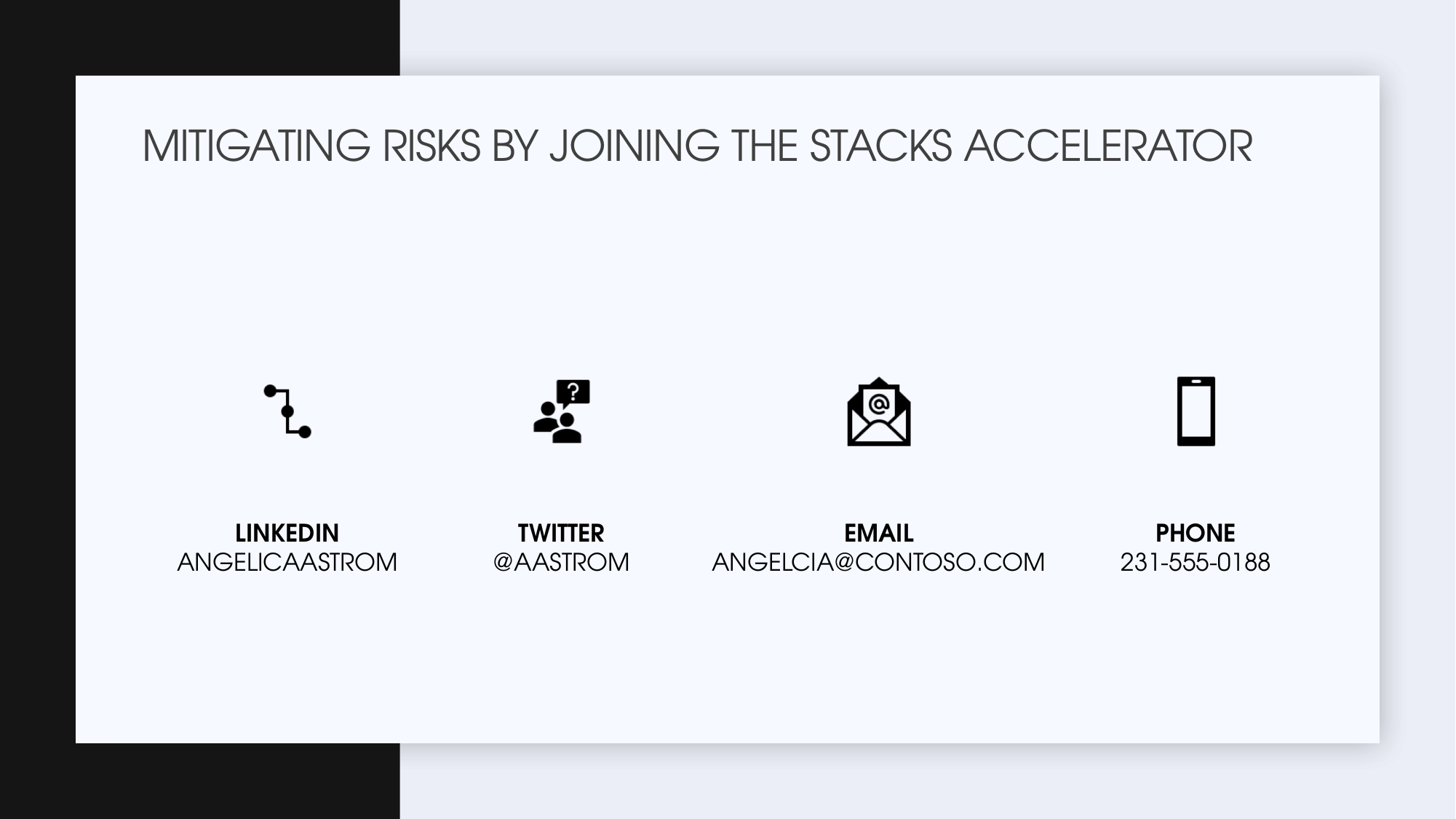

# Mitigating risks by joining the stacks accelerator
LinkedIn
ANGELICAASTROM
Twitter
@AASTROM
Email
ANGELCIA@contoso.com
Phone
231-555-0188